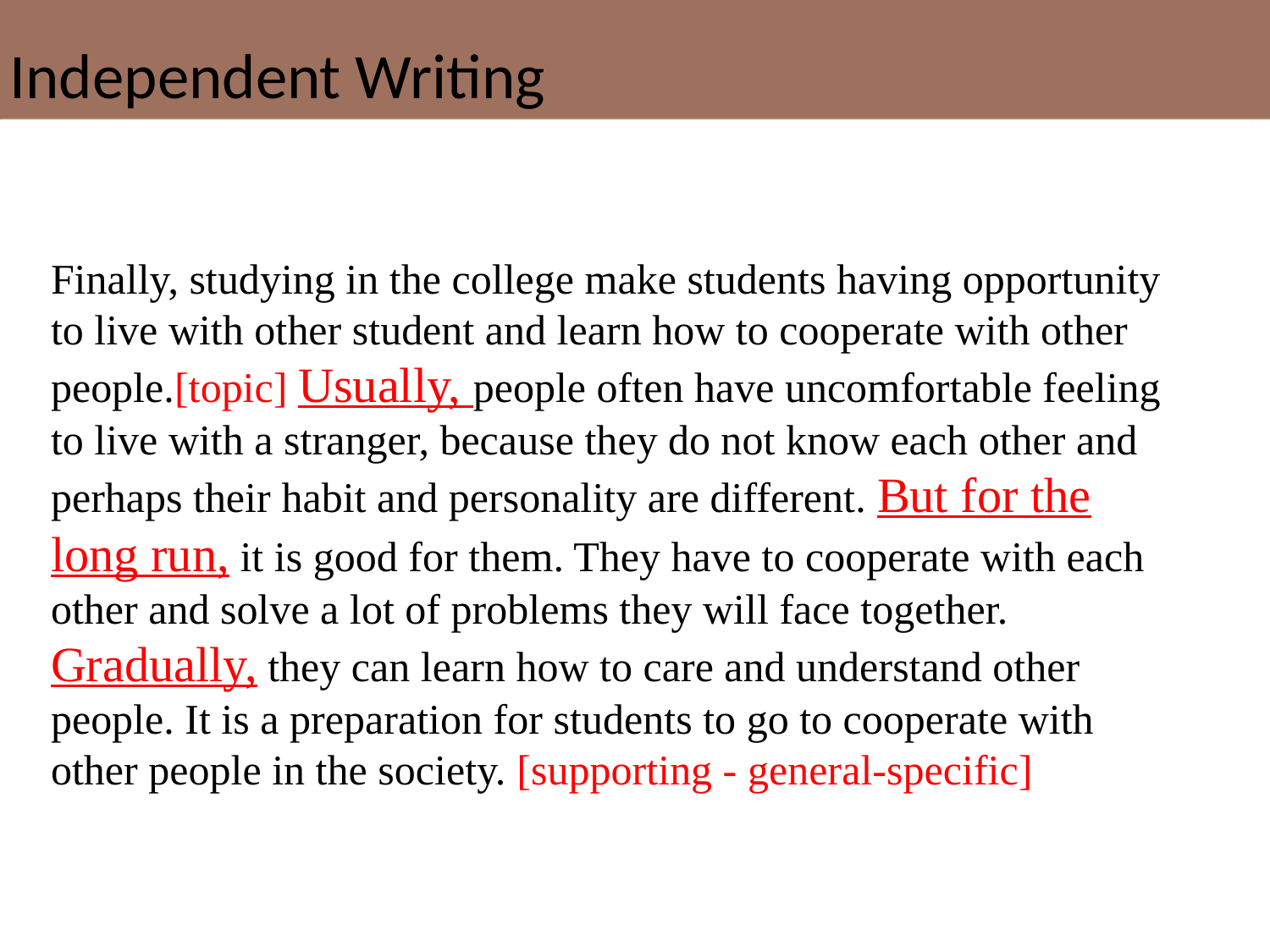

Independent Writing
Finally, studying in the college make students having opportunity to live with other student and learn how to cooperate with other people.[topic] Usually, people often have uncomfortable feeling to live with a stranger, because they do not know each other and perhaps their habit and personality are different. But for the long run, it is good for them. They have to cooperate with each other and solve a lot of problems they will face together. Gradually, they can learn how to care and understand other people. It is a preparation for students to go to cooperate with other people in the society. [supporting - general-specific]